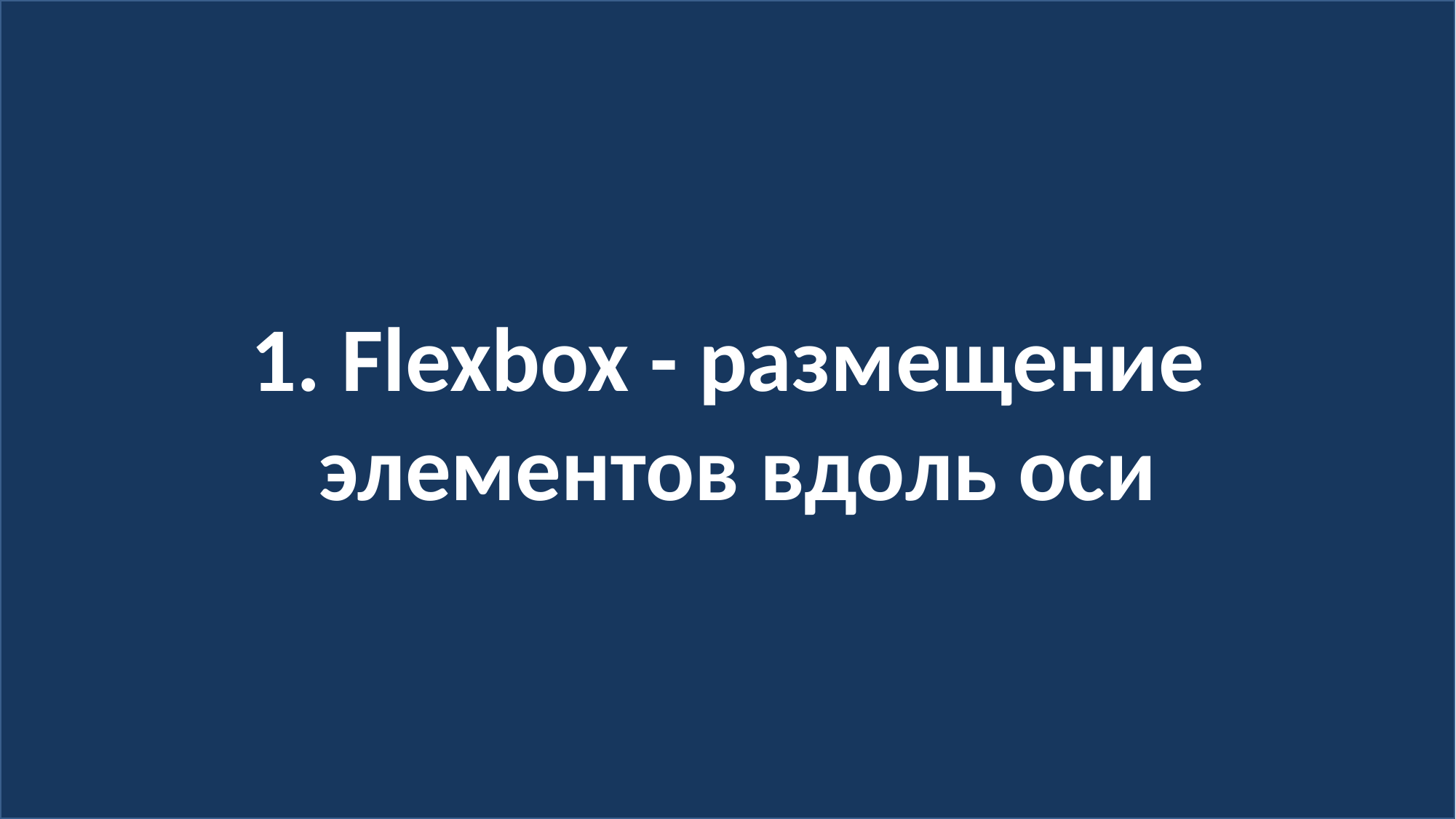

1. Flexbox - размещение
 элементов вдоль оси